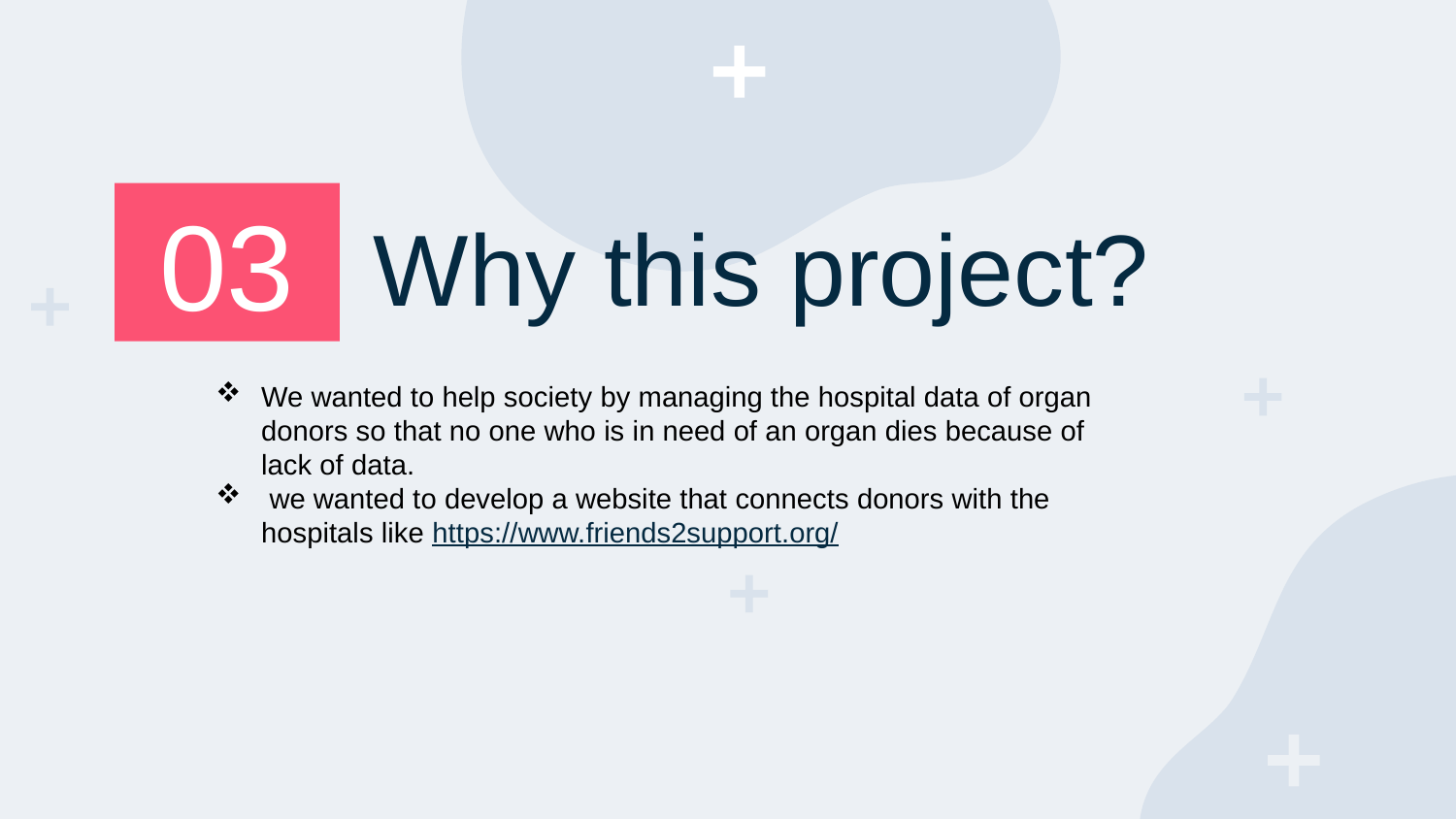

# Why this project?
03
We wanted to help society by managing the hospital data of organ donors so that no one who is in need of an organ dies because of lack of data.
 we wanted to develop a website that connects donors with the hospitals like https://www.friends2support.org/